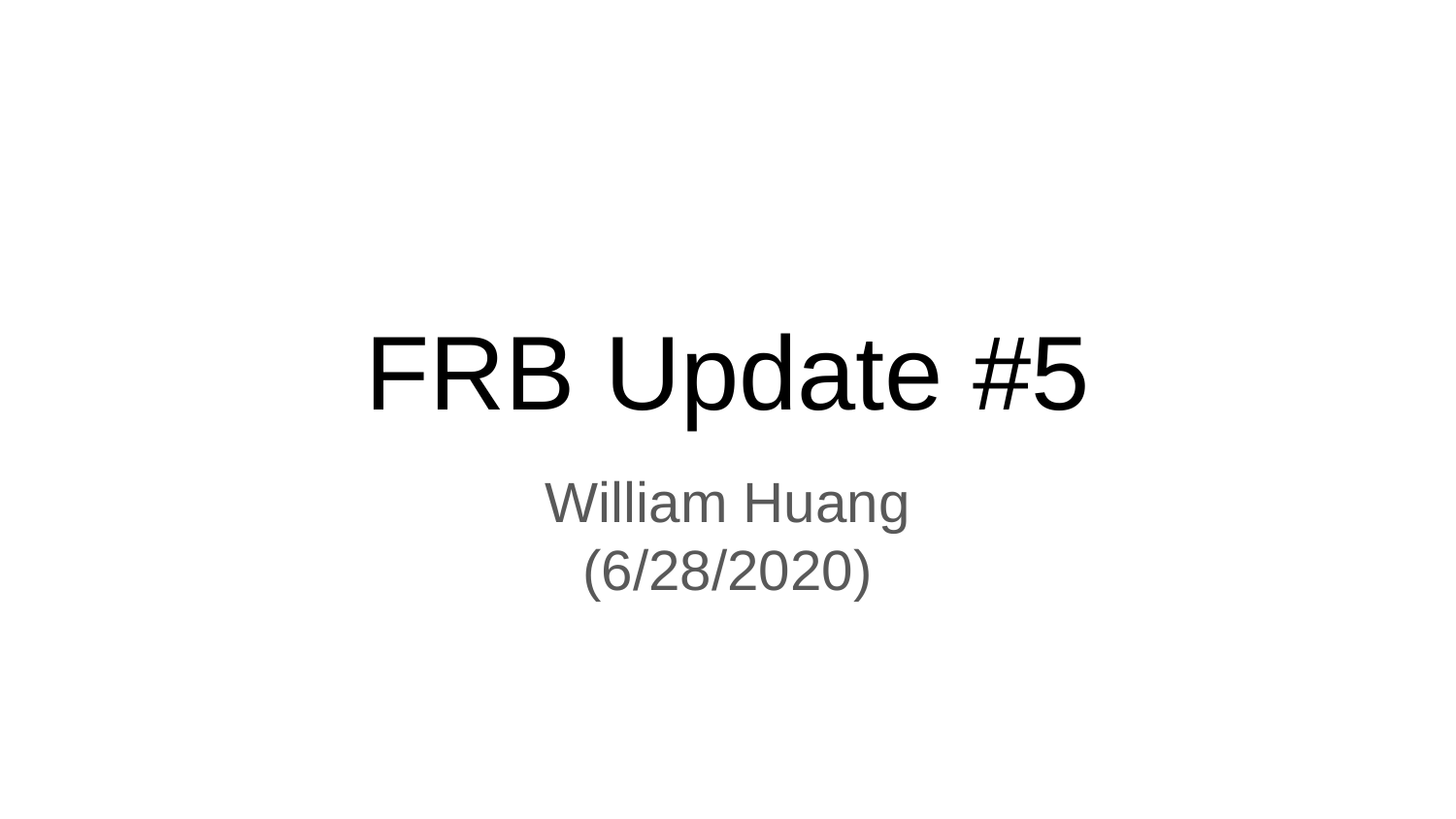

# FRB Update #5
William Huang
(6/28/2020)